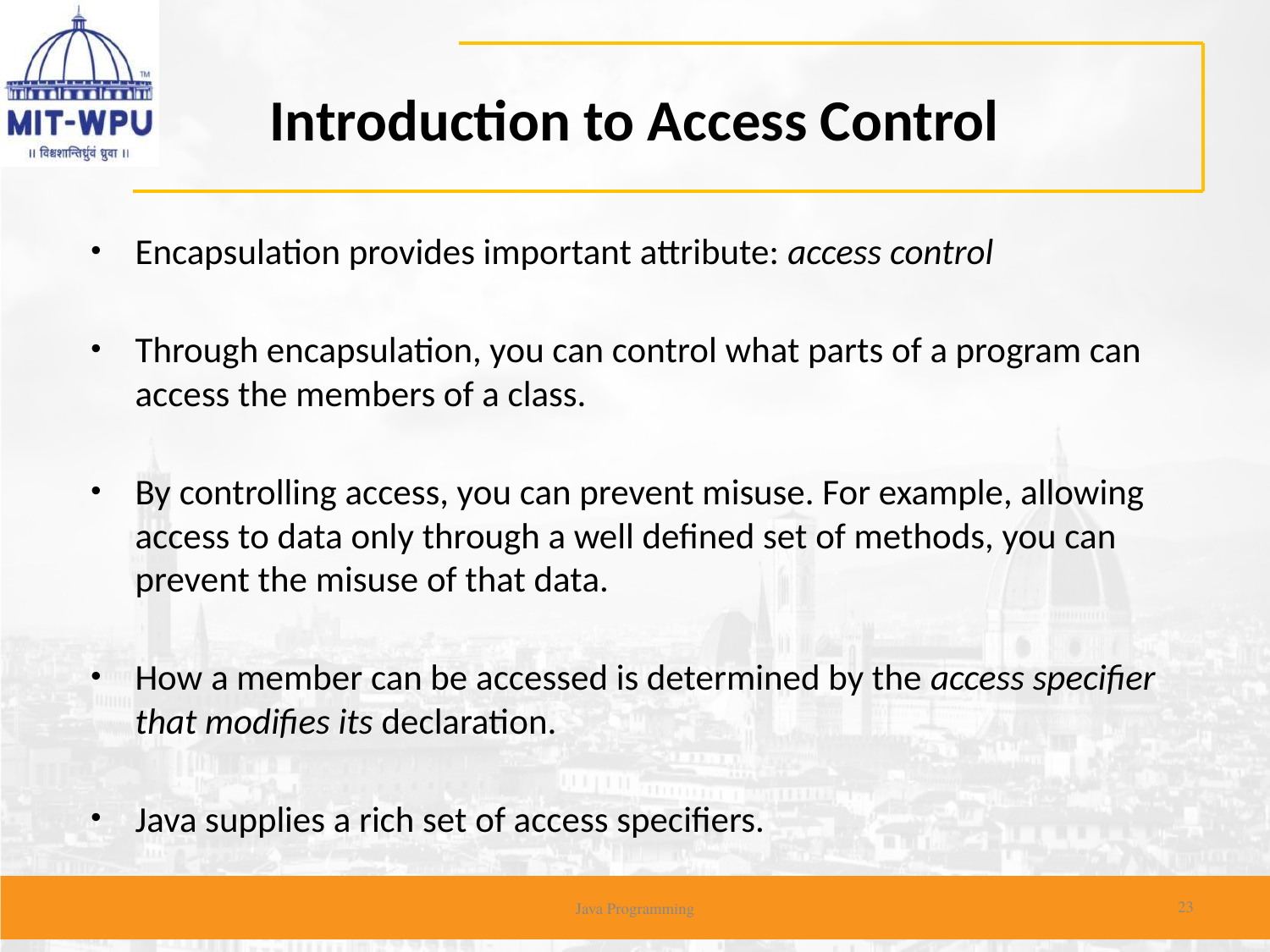

# Introduction to Access Control
Encapsulation provides important attribute: access control

Through encapsulation, you can control what parts of a program can access the members of a class.

By controlling access, you can prevent misuse. For example, allowing access to data only through a well defined set of methods, you can prevent the misuse of that data.

How a member can be accessed is determined by the access specifier that modifies its declaration.

Java supplies a rich set of access specifiers.
Java Programming
23